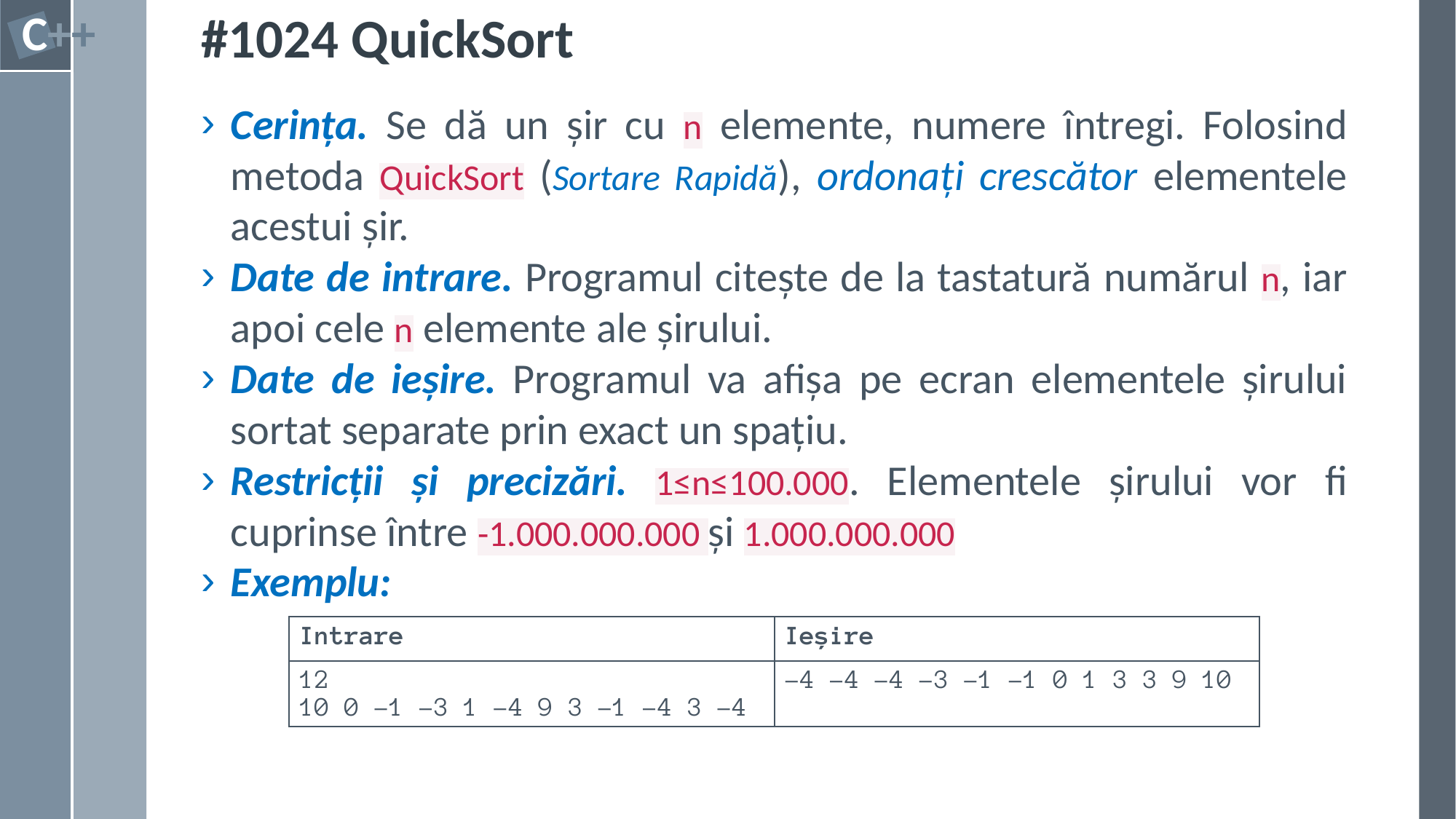

# #1024 QuickSort
Cerința. Se dă un șir cu n elemente, numere întregi. Folosind metoda QuickSort (Sortare Rapidă), ordonați crescător elementele acestui șir.
Date de intrare. Programul citește de la tastatură numărul n, iar apoi cele n elemente ale șirului.
Date de ieșire. Programul va afișa pe ecran elementele șirului sortat separate prin exact un spațiu.
Restricții și precizări. 1≤n≤100.000. Elementele șirului vor fi cuprinse între -1.000.000.000 și 1.000.000.000
Exemplu:
| Intrare | Ieșire |
| --- | --- |
| 12 10 0 -1 -3 1 -4 9 3 -1 -4 3 -4 | -4 -4 -4 -3 -1 -1 0 1 3 3 9 10 |